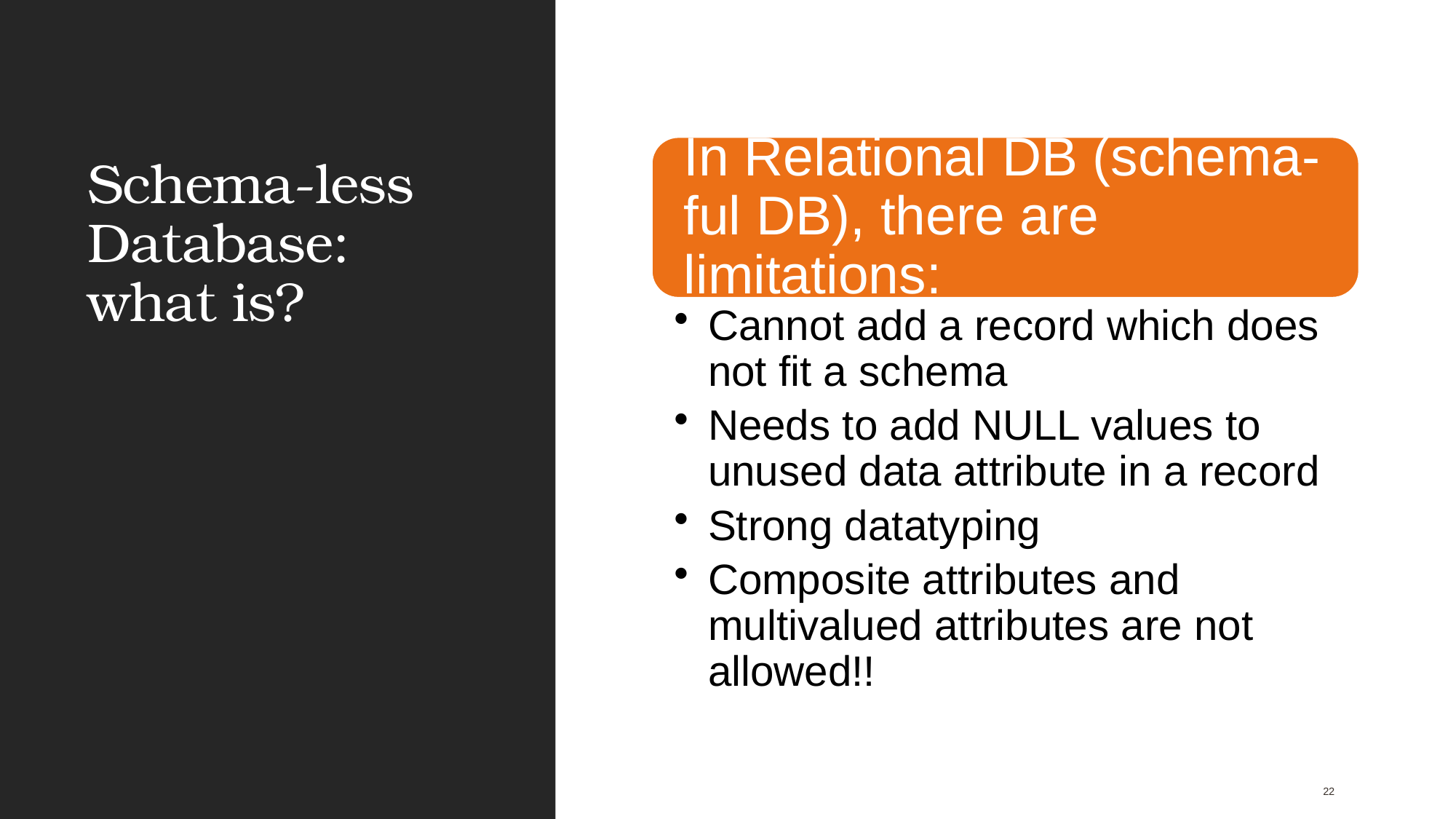

# Schema-less Database: what is?
In Relational DB (schema-ful DB), there are limitations:
Cannot add a record which does not fit a schema
Needs to add NULL values to unused data attribute in a record
Strong datatyping
Composite attributes and multivalued attributes are not allowed!!

22